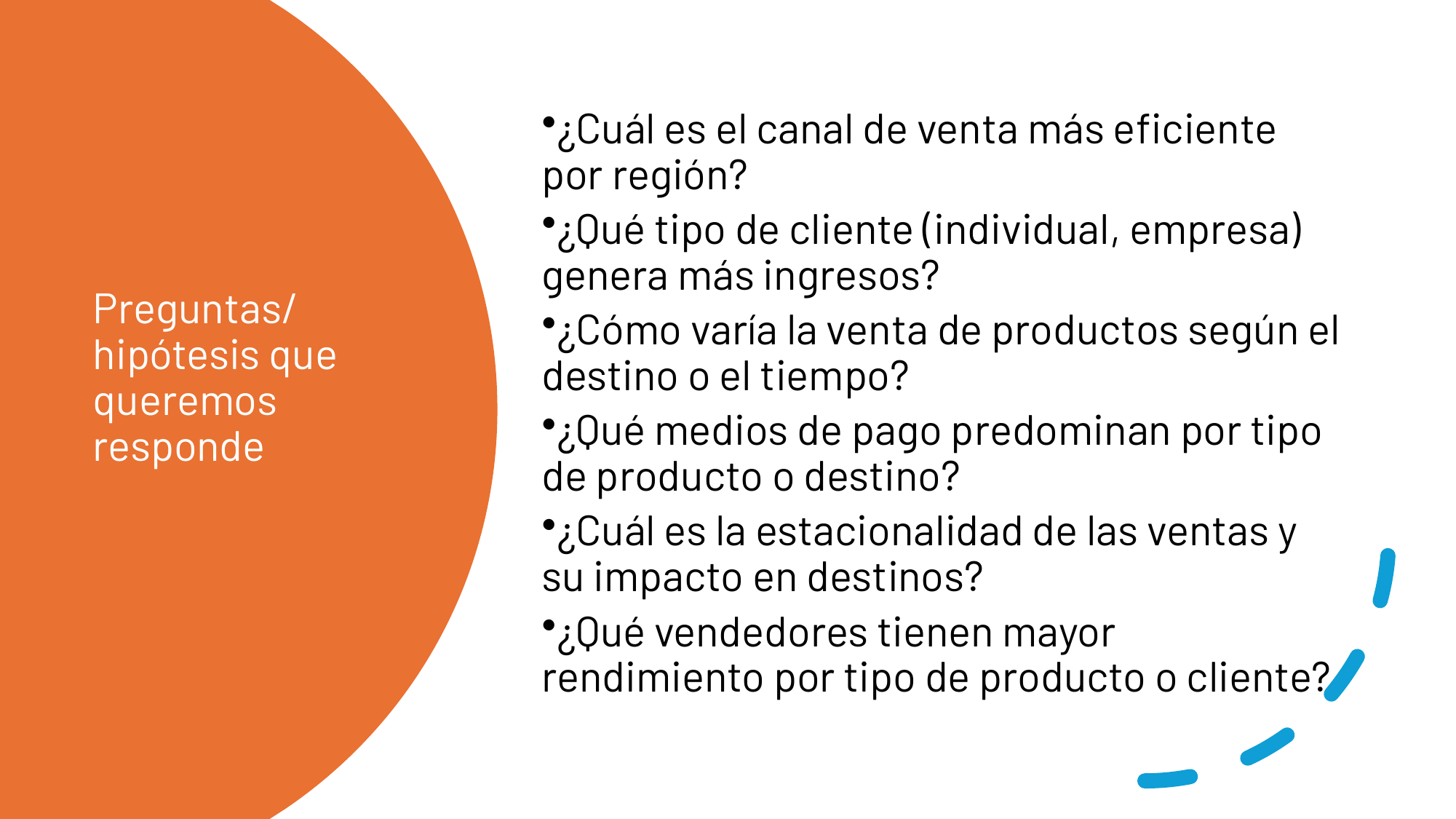

¿Cuál es el canal de venta más eficiente por región?
¿Qué tipo de cliente (individual, empresa) genera más ingresos?
¿Cómo varía la venta de productos según el destino o el tiempo?
¿Qué medios de pago predominan por tipo de producto o destino?
¿Cuál es la estacionalidad de las ventas y su impacto en destinos?
¿Qué vendedores tienen mayor rendimiento por tipo de producto o cliente?
# Preguntas/hipótesis que queremos responde